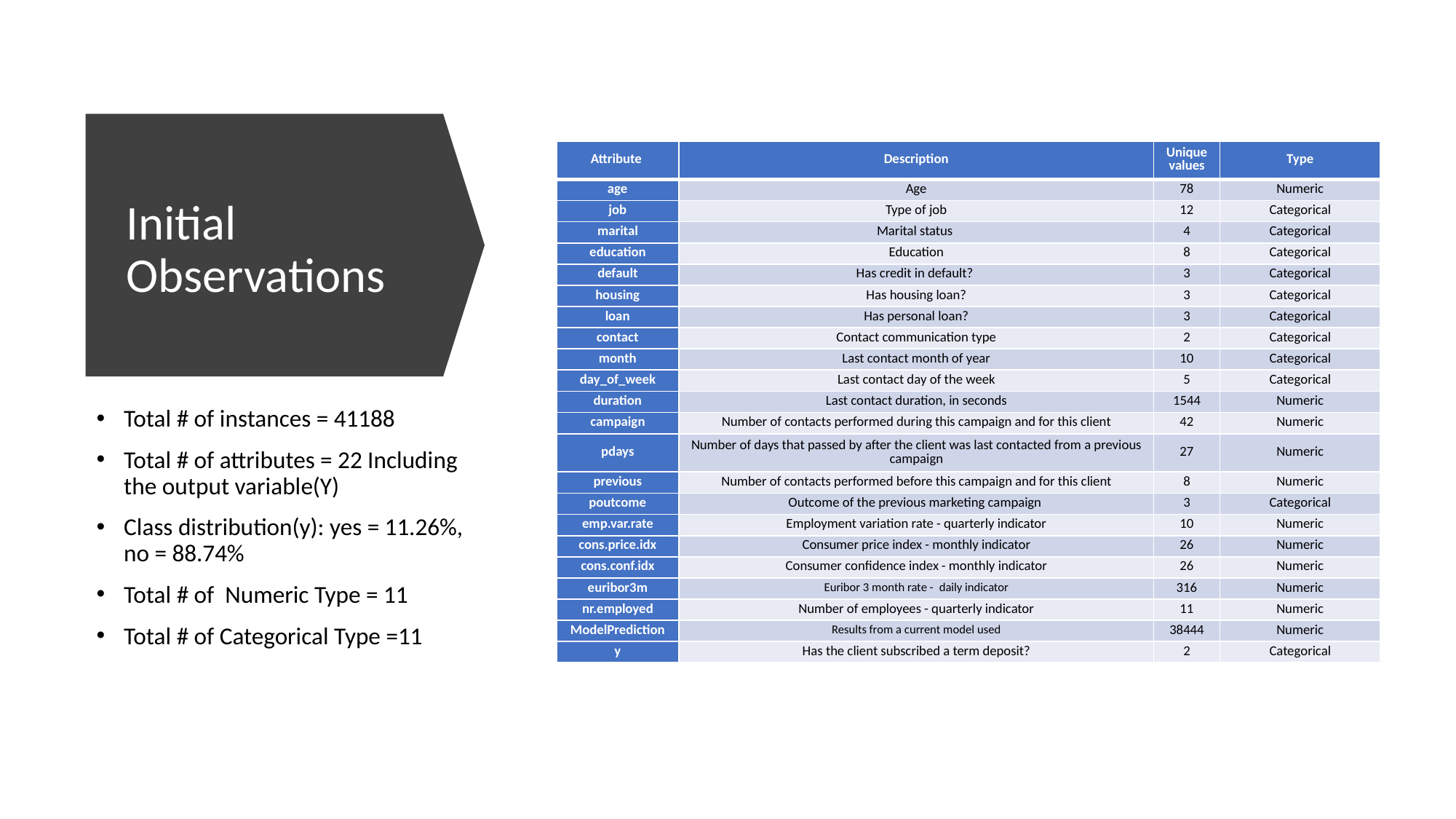

| Attribute | Description | Unique values | Type |
| --- | --- | --- | --- |
| age | Age | 78 | Numeric |
| job | Type of job | 12 | Categorical |
| marital | Marital status | 4 | Categorical |
| education | Education | 8 | Categorical |
| default | Has credit in default? | 3 | Categorical |
| housing | Has housing loan? | 3 | Categorical |
| loan | Has personal loan? | 3 | Categorical |
| contact | Contact communication type | 2 | Categorical |
| month | Last contact month of year | 10 | Categorical |
| day\_of\_week | Last contact day of the week | 5 | Categorical |
| duration | Last contact duration, in seconds | 1544 | Numeric |
| campaign | Number of contacts performed during this campaign and for this client | 42 | Numeric |
| pdays | Number of days that passed by after the client was last contacted from a previous campaign | 27 | Numeric |
| previous | Number of contacts performed before this campaign and for this client | 8 | Numeric |
| poutcome | Outcome of the previous marketing campaign | 3 | Categorical |
| emp.var.rate | Employment variation rate - quarterly indicator | 10 | Numeric |
| cons.price.idx | Consumer price index - monthly indicator | 26 | Numeric |
| cons.conf.idx | Consumer confidence index - monthly indicator | 26 | Numeric |
| euribor3m | Euribor 3 month rate -  daily indicator | 316 | Numeric |
| nr.employed | Number of employees - quarterly indicator | 11 | Numeric |
| ModelPrediction | Results from a current model used | 38444 | Numeric |
| y | Has the client subscribed a term deposit? | 2 | Categorical |
# Initial Observations
Total # of instances = 41188
Total # of attributes = 22 Including the output variable(Y)
Class distribution(y): yes = 11.26%, no = 88.74%
Total # of  Numeric Type = 11
Total # of Categorical Type =11